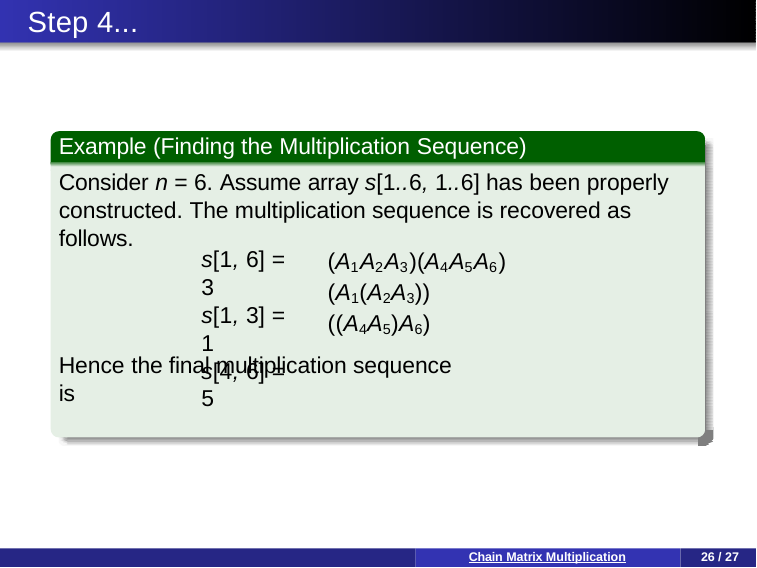

# Step 4...
Example (Finding the Multiplication Sequence)
Consider n = 6. Assume array s[1..6, 1..6] has been properly  constructed. The multiplication sequence is recovered as follows.

s[1, 6] = 3
s[1, 3] = 1
s[4, 6] = 5
(A1A2A3)(A4A5A6)  (A1(A2A3))
((A4A5)A6)
Hence the final multiplication sequence is

Chain Matrix Multiplication
26 / 27